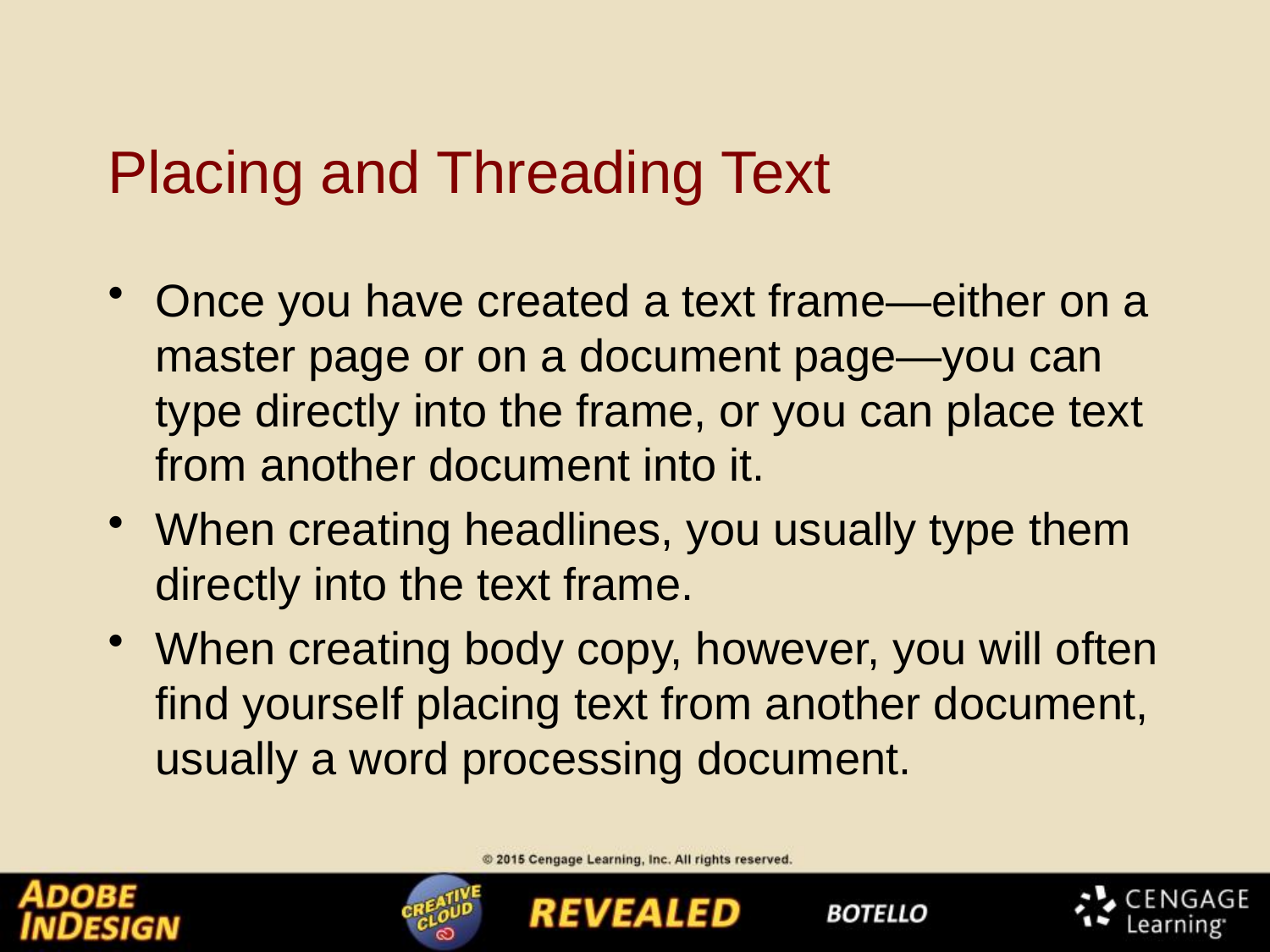

# Placing and Threading Text
Once you have created a text frame—either on a master page or on a document page—you can type directly into the frame, or you can place text from another document into it.
When creating headlines, you usually type them directly into the text frame.
When creating body copy, however, you will often find yourself placing text from another document, usually a word processing document.